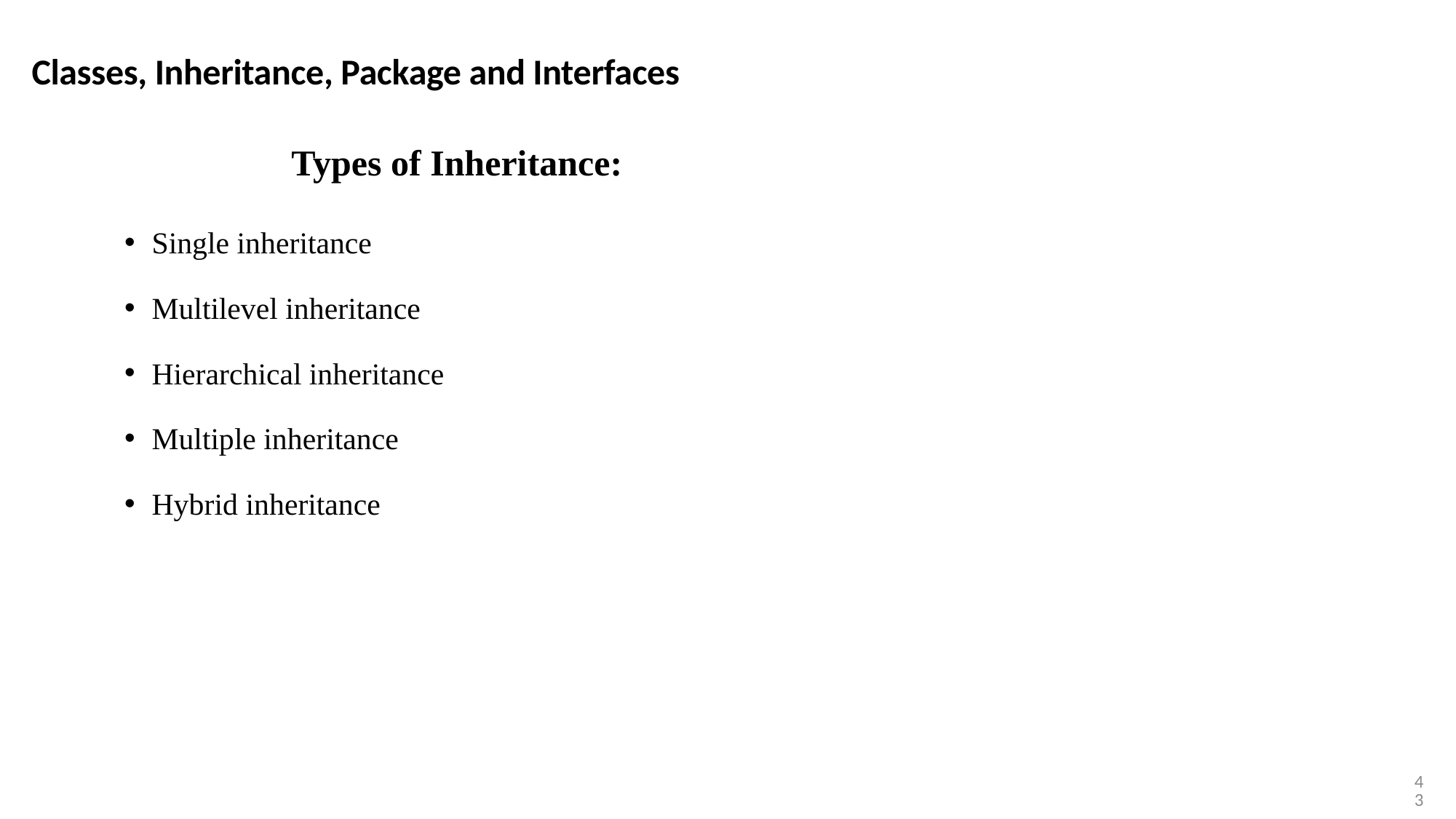

Classes, Inheritance, Package and Interfaces
Types of Inheritance:
Single inheritance
Multilevel inheritance
Hierarchical inheritance
Multiple inheritance
Hybrid inheritance
43